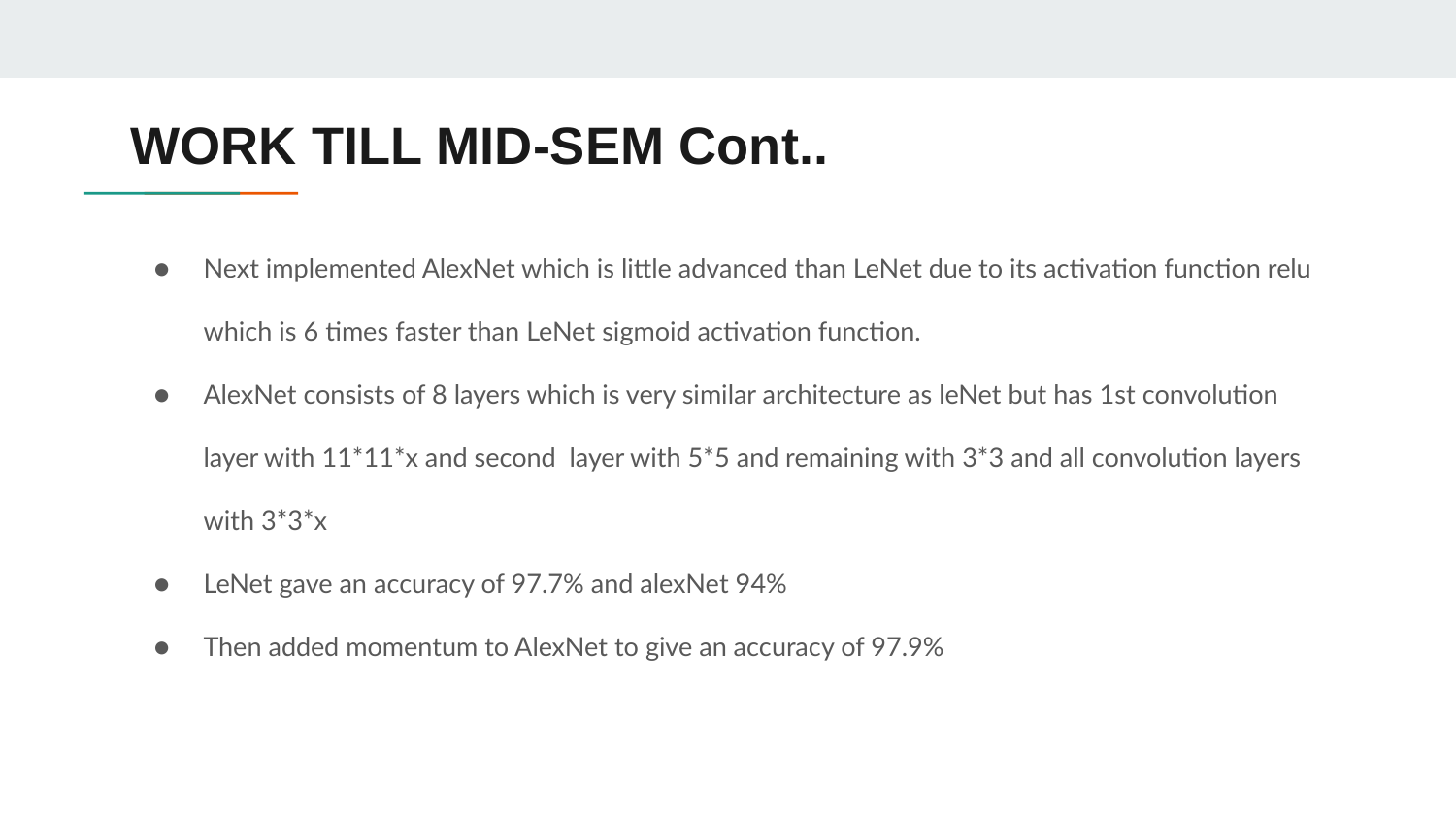

# WORK TILL MID-SEM Cont..
Next implemented AlexNet which is little advanced than LeNet due to its activation function relu which is 6 times faster than LeNet sigmoid activation function.
AlexNet consists of 8 layers which is very similar architecture as leNet but has 1st convolution layer with 11*11*x and second  layer with 5*5 and remaining with 3*3 and all convolution layers with 3*3*x
LeNet gave an accuracy of 97.7% and alexNet 94%
Then added momentum to AlexNet to give an accuracy of 97.9%